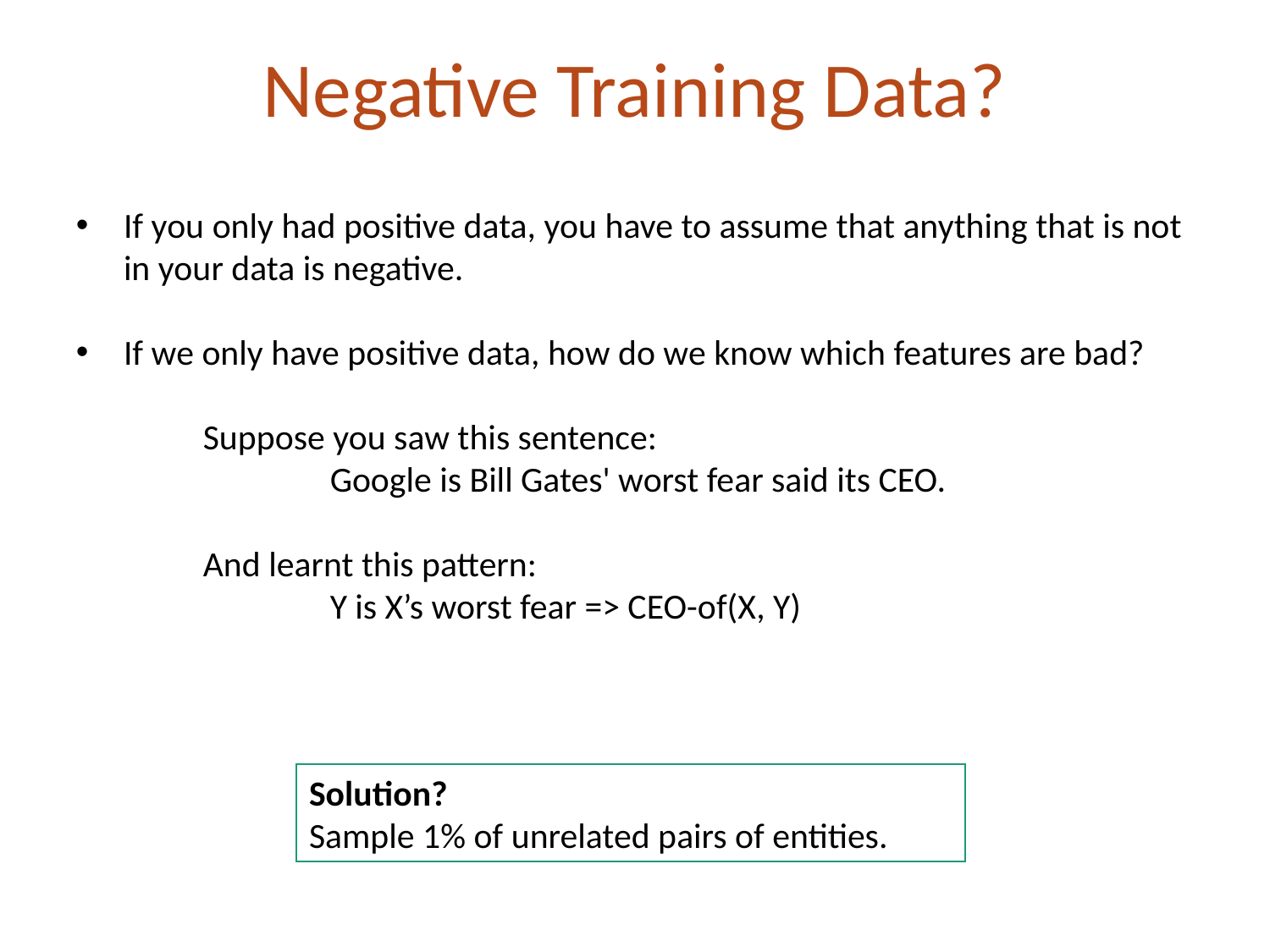

# Negative Training Data?
If you only had positive data, you have to assume that anything that is not in your data is negative.

If we only have positive data, how do we know which features are bad?

	Suppose you saw this sentence:
		Google is Bill Gates' worst fear said its CEO.

	And learnt this pattern:
		Y is X’s worst fear => CEO-of(X, Y)

Solution?
Sample 1% of unrelated pairs of entities.